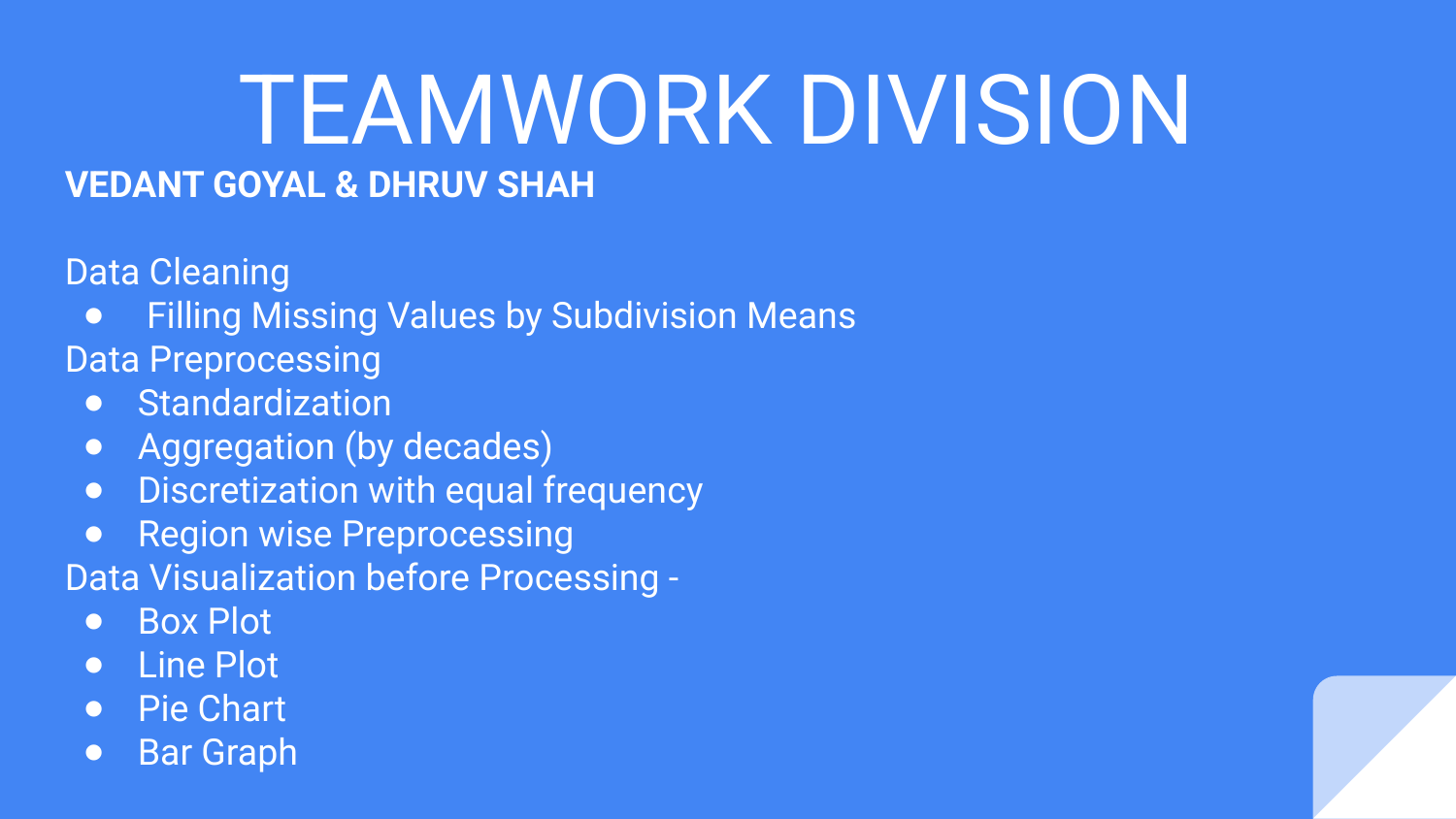

# TEAMWORK DIVISION
VEDANT GOYAL & DHRUV SHAH

Data Cleaning
 Filling Missing Values by Subdivision Means
Data Preprocessing
Standardization
Aggregation (by decades)
Discretization with equal frequency
Region wise Preprocessing
Data Visualization before Processing -
Box Plot
Line Plot
Pie Chart
Bar Graph